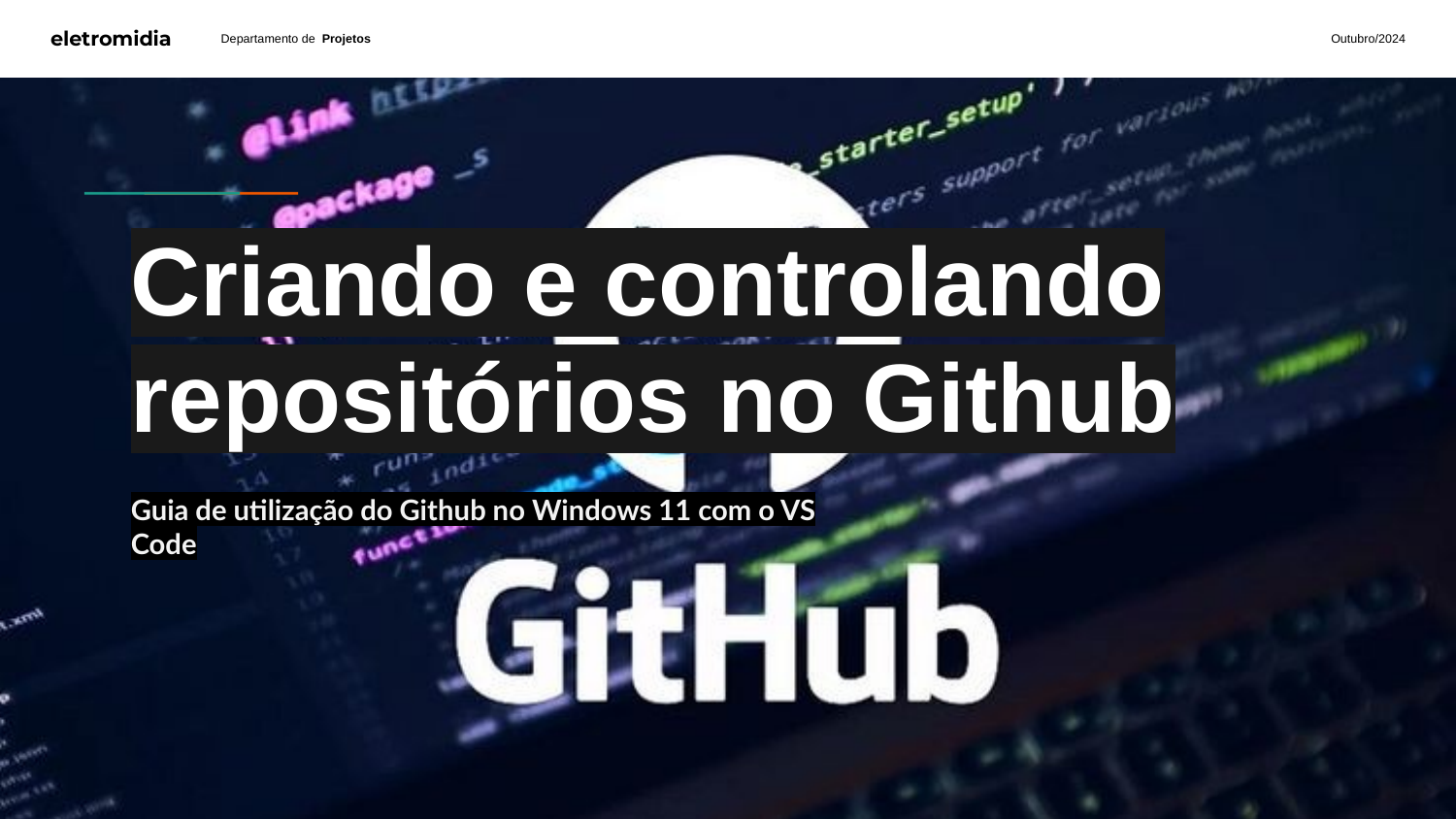

# Criando e controlando repositórios no Github
Guia de utilização do Github no Windows 11 com o VS Code